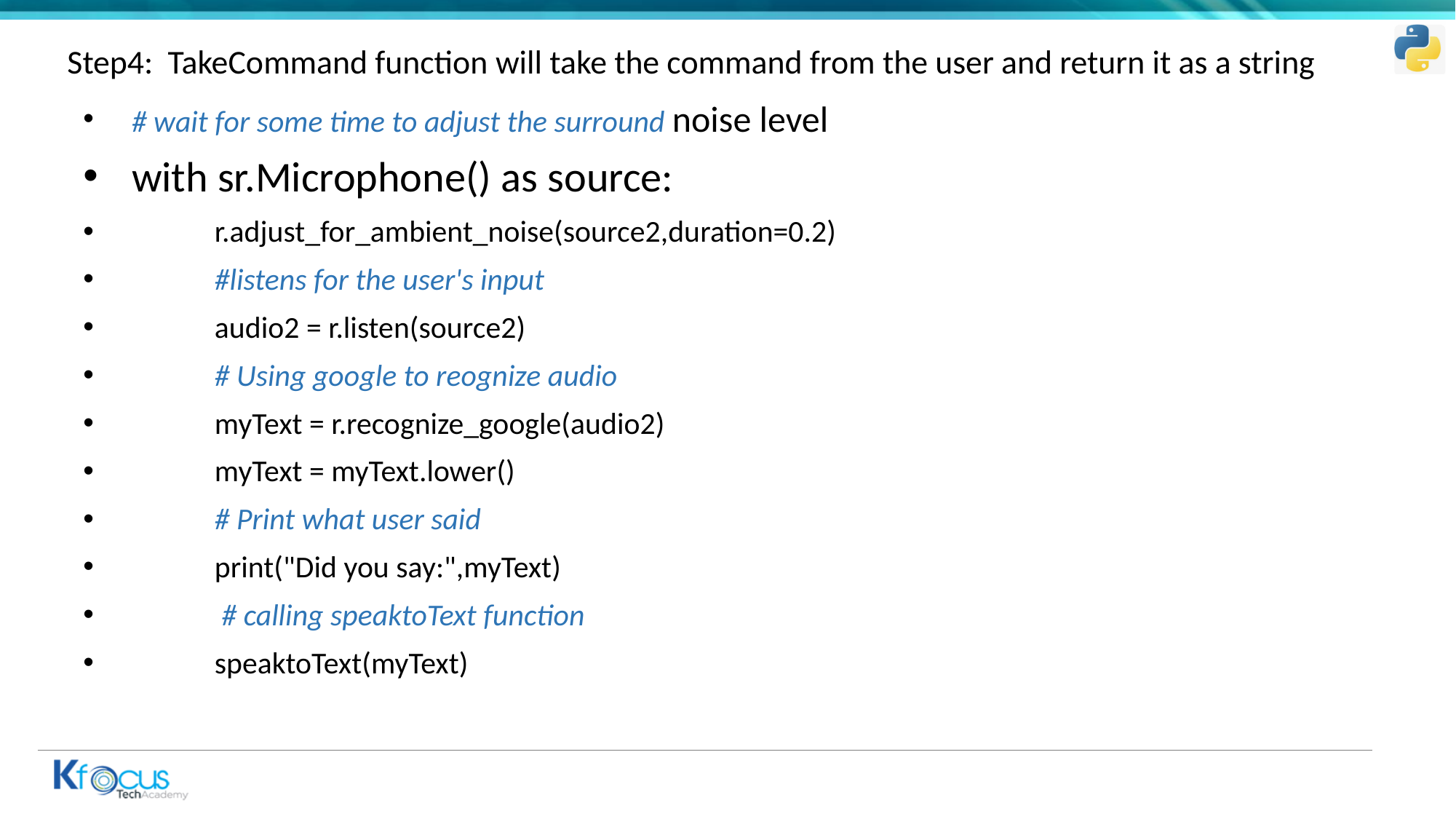

# Step4:  TakeCommand function will take the command from the user and return it as a string
# wait for some time to adjust the surround noise level
with sr.Microphone() as source:
            r.adjust_for_ambient_noise(source2,duration=0.2)
            #listens for the user's input
            audio2 = r.listen(source2)
            # Using google to reognize audio
            myText = r.recognize_google(audio2)
            myText = myText.lower()
            # Print what user said
            print("Did you say:",myText)
             # calling speaktoText function
            speaktoText(myText)